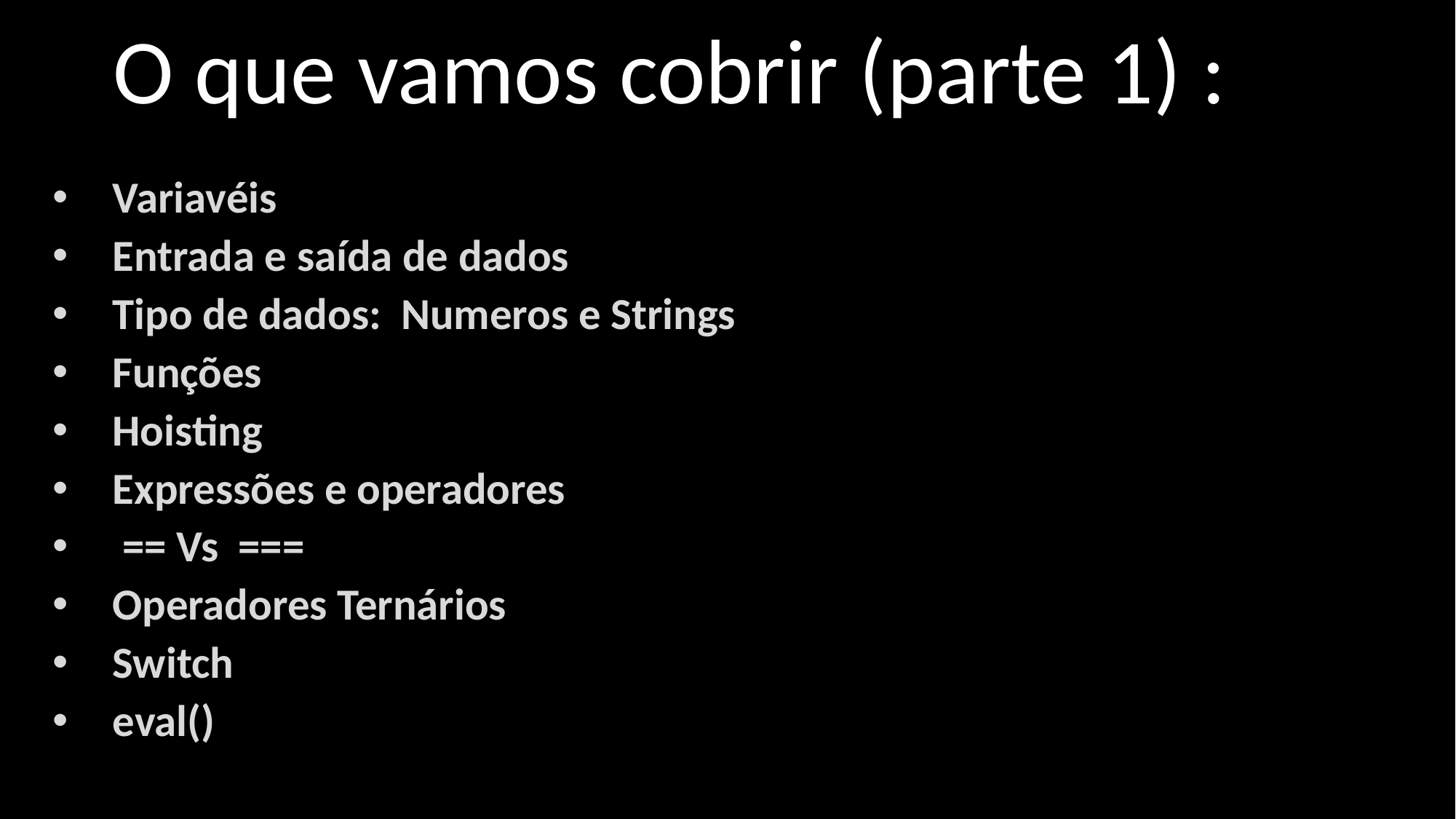

# O que vamos cobrir (parte 1) :

Variavéis
Entrada e saída de dados
Tipo de dados:  Numeros e Strings
Funções
Hoisting
Expressões e operadores
 == Vs  ===
Operadores Ternários
Switch
eval()